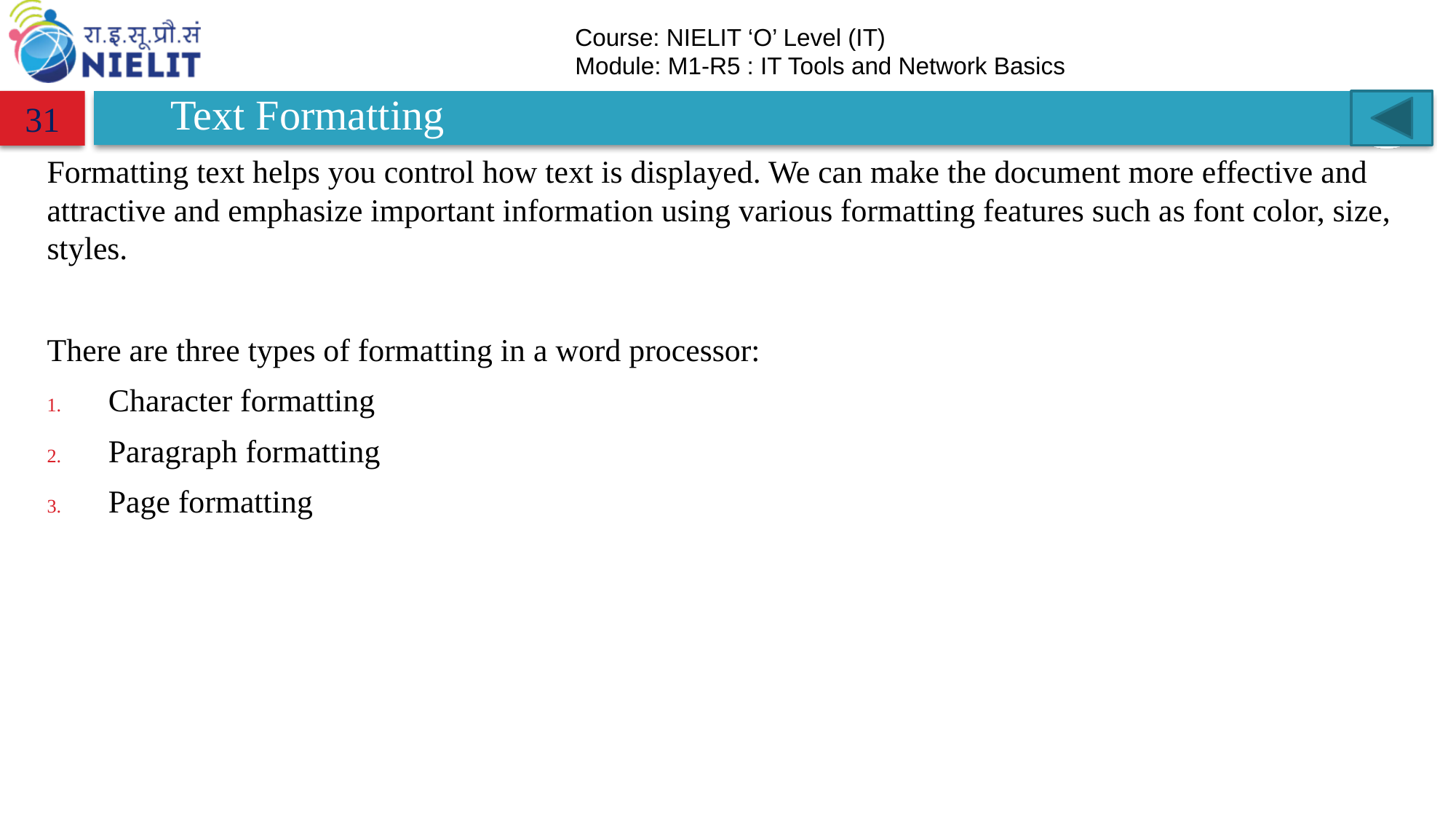

# Text Formatting
31
Formatting text helps you control how text is displayed. We can make the document more effective and attractive and emphasize important information using various formatting features such as font color, size, styles.

There are three types of formatting in a word processor:
Character formatting
Paragraph formatting
Page formatting